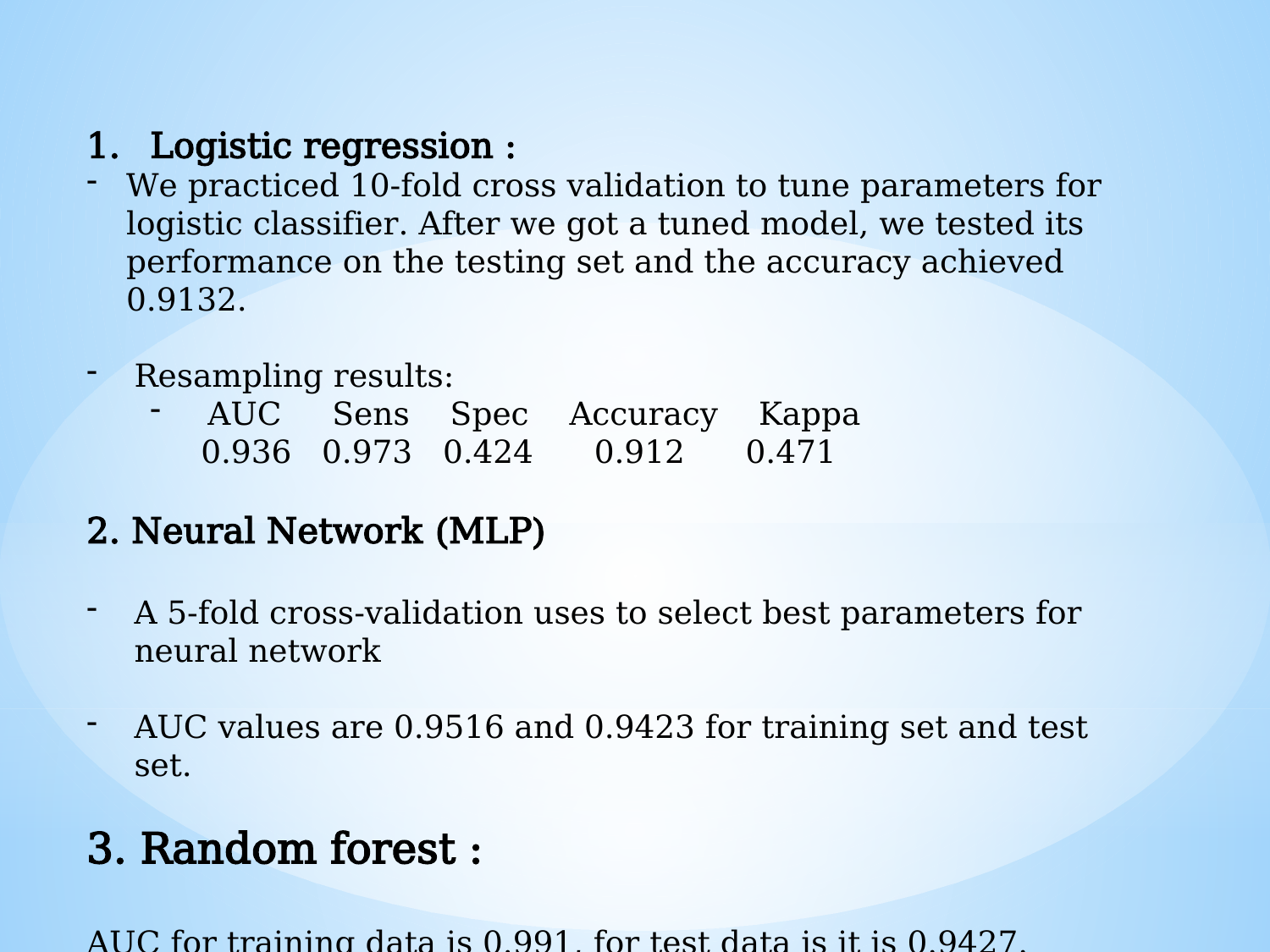

Logistic regression :
We practiced 10-fold cross validation to tune parameters for logistic classifier. After we got a tuned model, we tested its performance on the testing set and the accuracy achieved 0.9132.

Resampling results:
 AUC     Sens    Spec    Accuracy    Kappa
     0.936   0.973   0.424      0.912      0.471

2. Neural Network (MLP)

A 5-fold cross-validation uses to select best parameters for neural network

AUC values are 0.9516 and 0.9423 for training set and test set.

3. Random forest :

AUC for training data is 0.991, for test data is it is 0.9427.